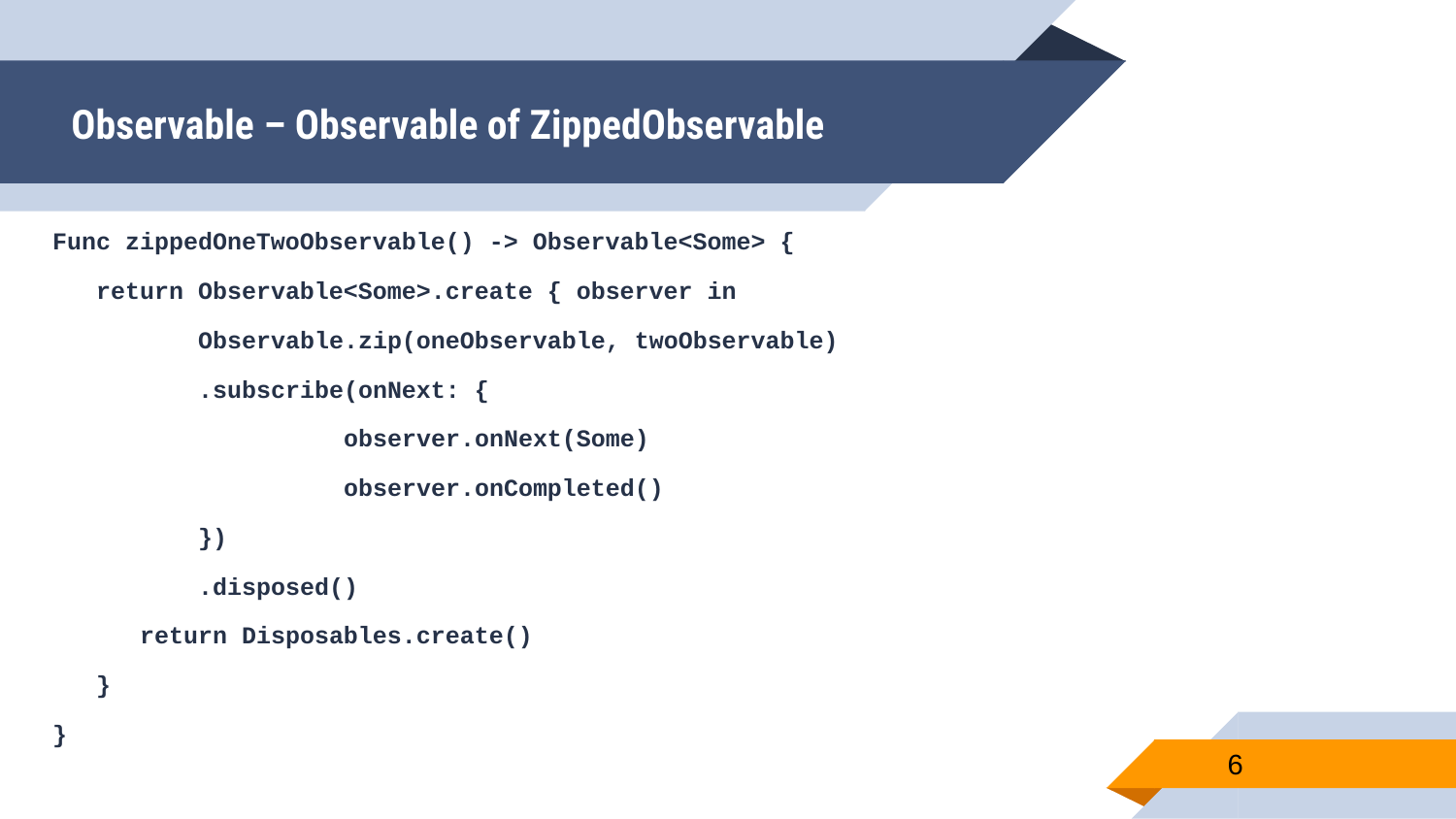

# Observable – Observable of ZippedObservable
Func zippedOneTwoObservable() -> Observable<Some> {
   return Observable<Some>.create { observer in
	Observable.zip(oneObservable, twoObservable)
	.subscribe(onNext: {
		observer.onNext(Some)
		observer.onCompleted()
	})
	.disposed()
      return Disposables.create()
   }
}
6